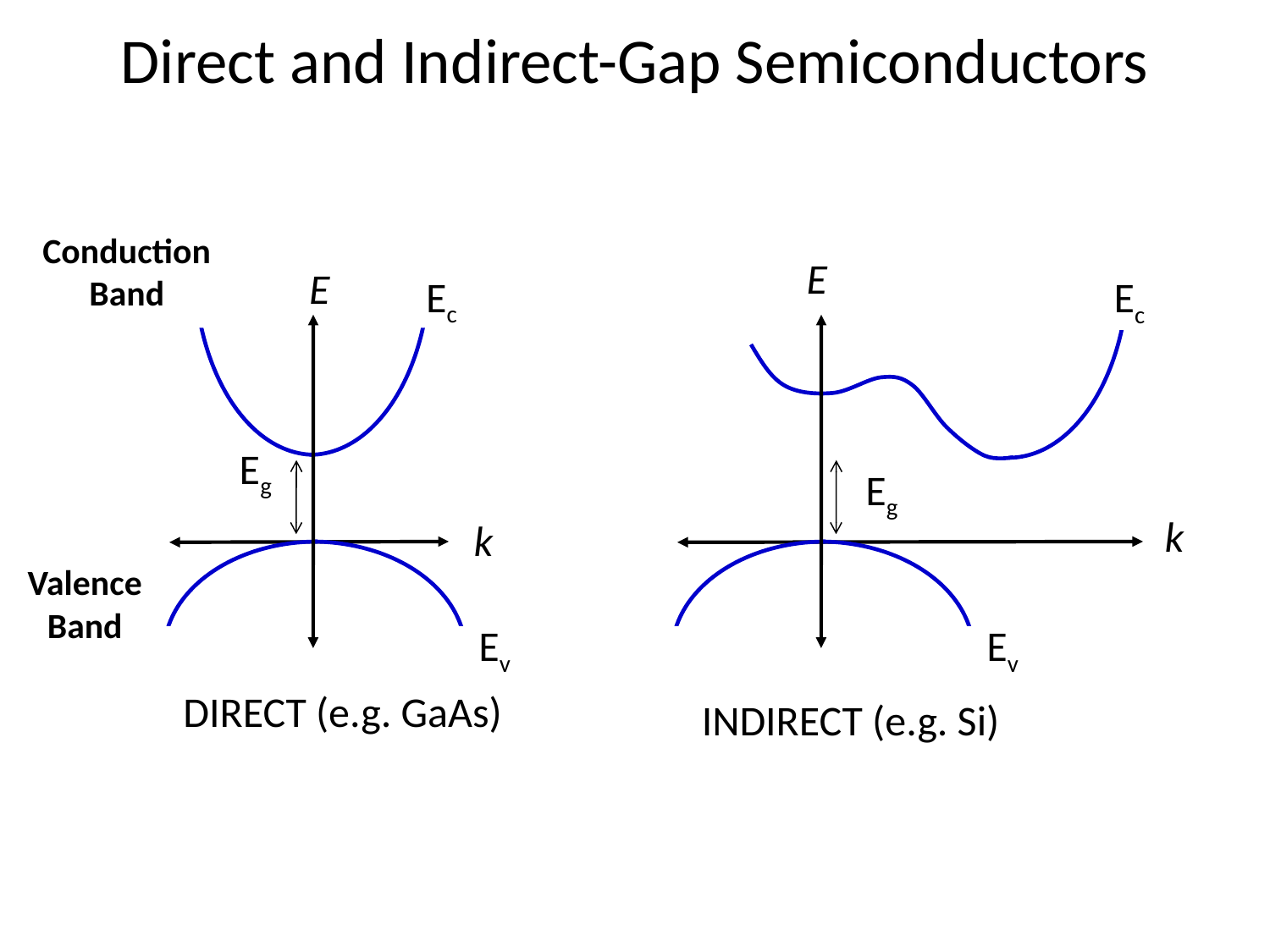

# Direct and Indirect-Gap Semiconductors

Conduction
Band
E

E

Ec
Ec

Eg
Eg
k
k

Valence
Band
Ev
Ev

DIRECT (e.g. GaAs)
INDIRECT (e.g. Si)